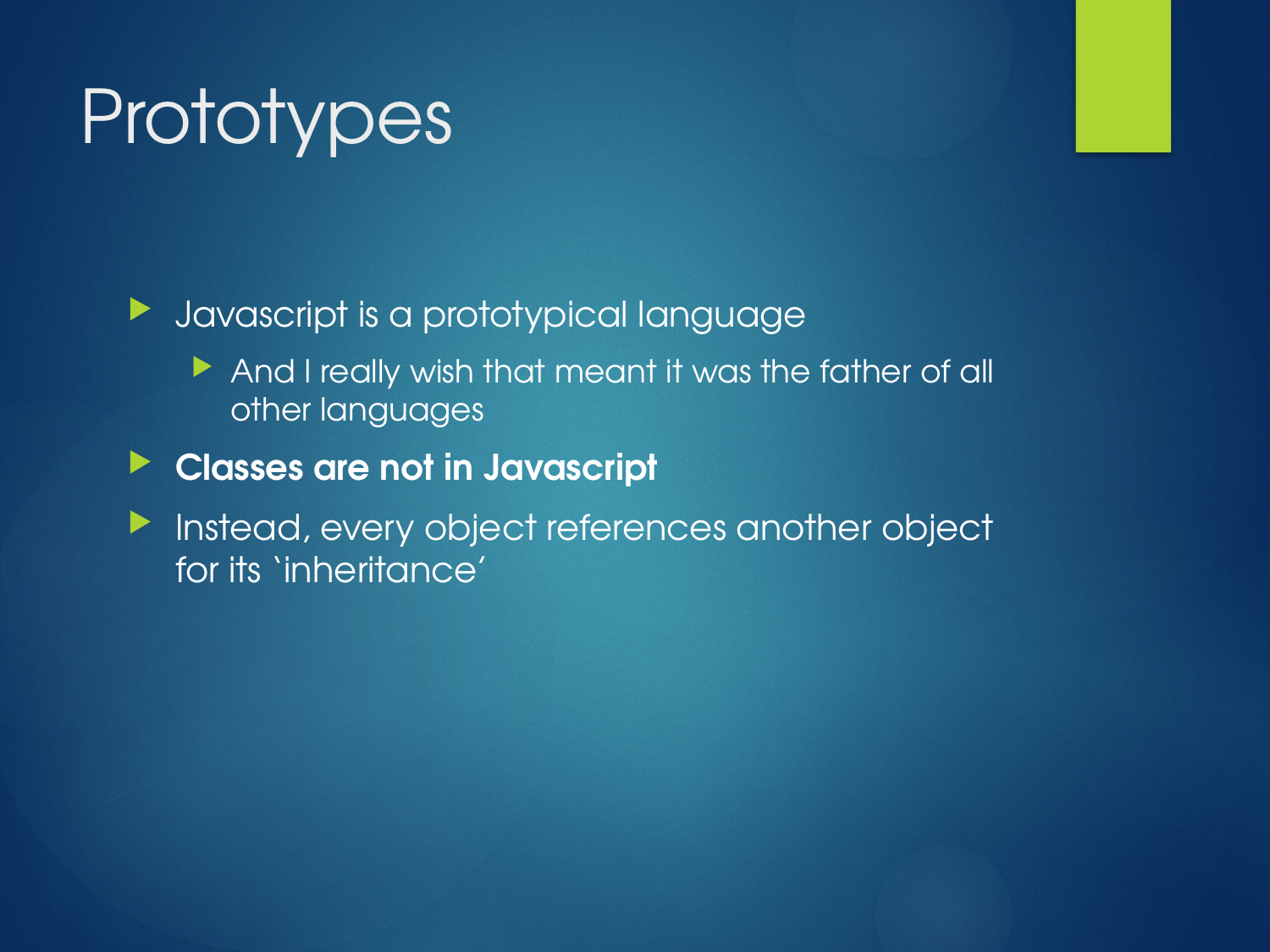

# Prototypes
Javascript is a prototypical language
And I really wish that meant it was the father of all other languages
Classes are not in Javascript
Instead, every object references another object for its ‘inheritance’